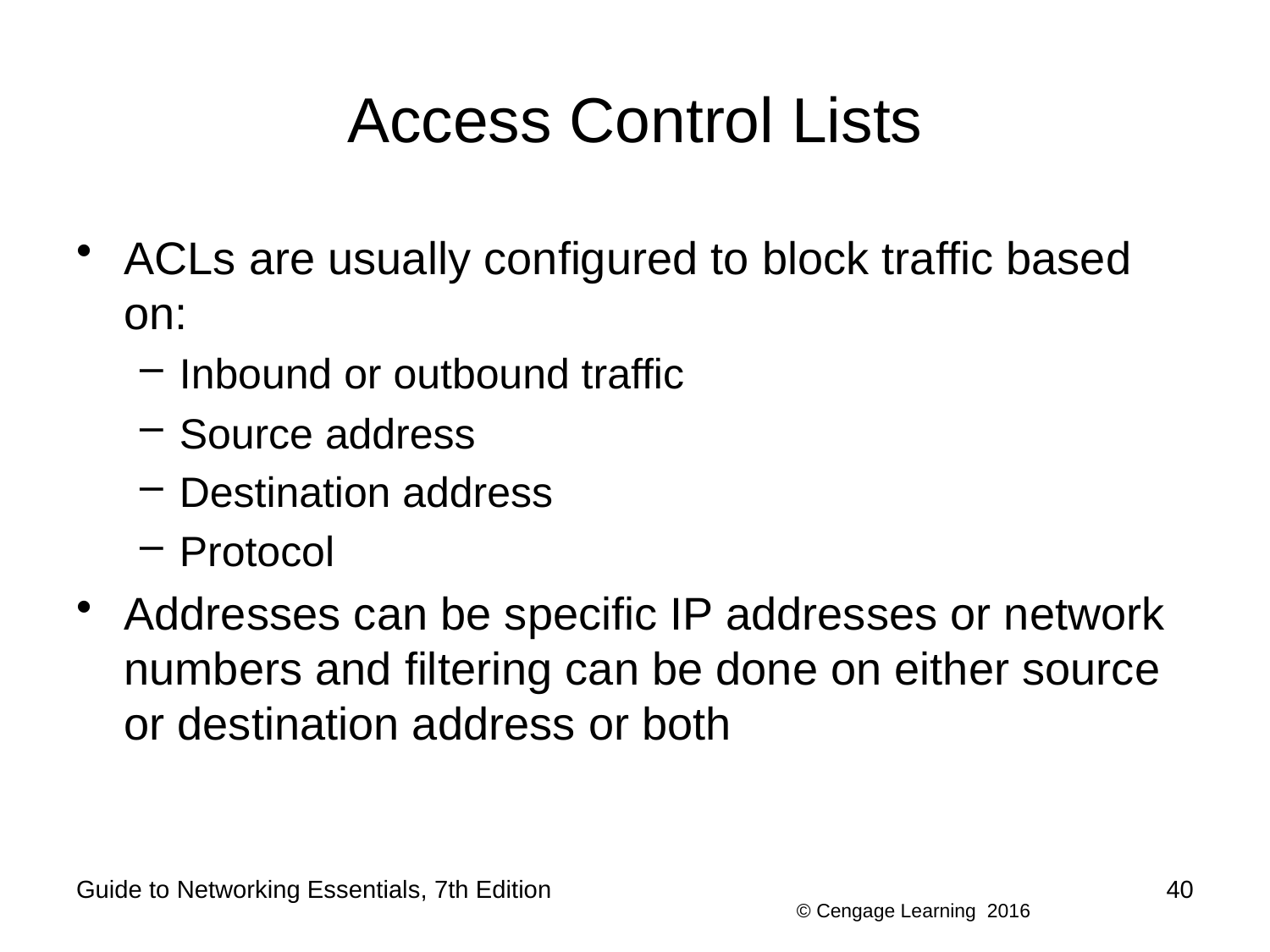

# Access Control Lists
ACLs are usually configured to block traffic based on:
Inbound or outbound traffic
Source address
Destination address
Protocol
Addresses can be specific IP addresses or network numbers and filtering can be done on either source or destination address or both

Guide to Networking Essentials, 7th Edition
40